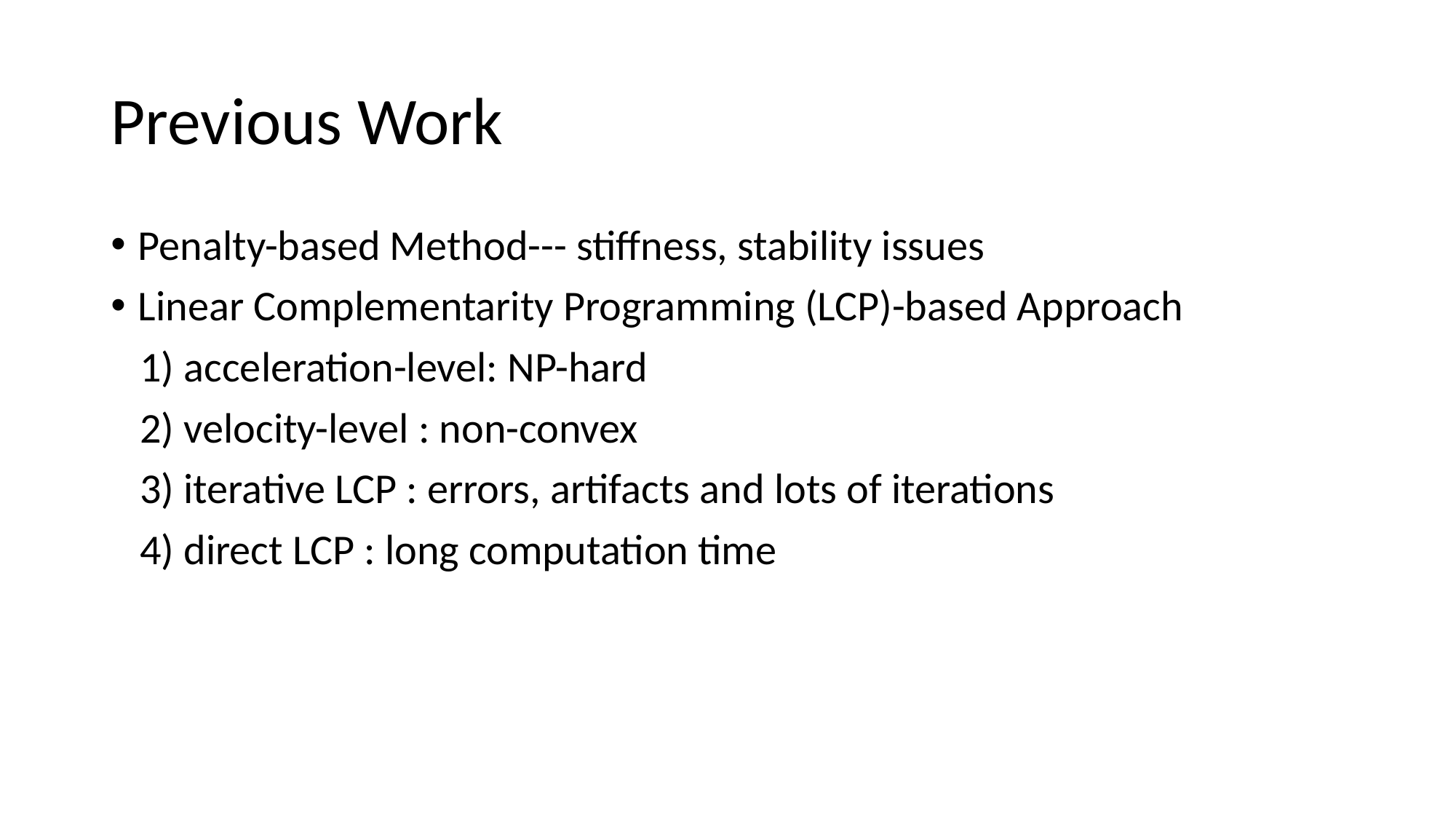

# Previous Work
Penalty-based Method--- stiffness, stability issues
Linear Complementarity Programming (LCP)-based Approach
   1) acceleration-level: NP-hard
   2) velocity-level : non-convex
   3) iterative LCP : errors, artifacts and lots of iterations
   4) direct LCP : long computation time